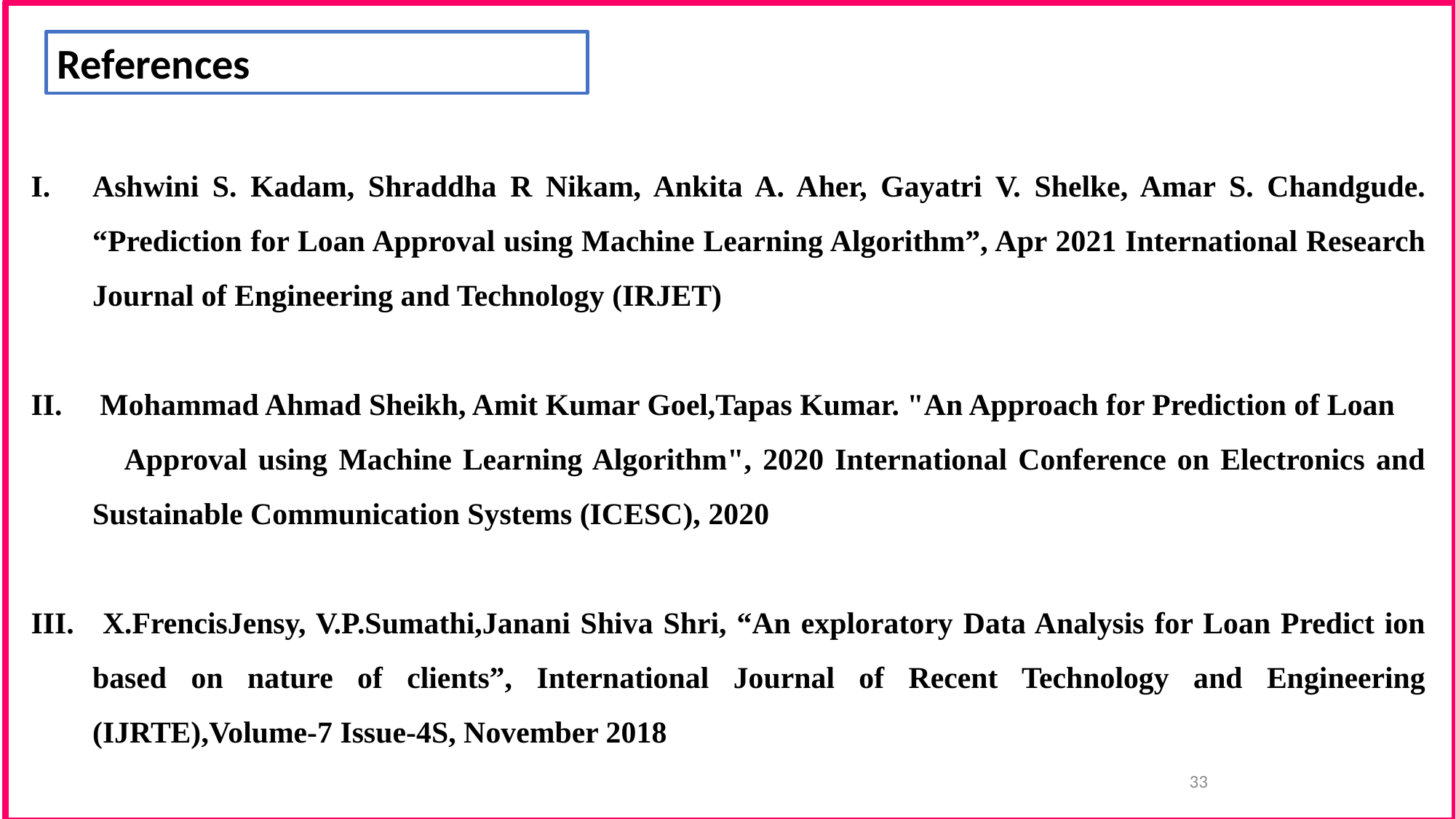

References
Ashwini S. Kadam, Shraddha R Nikam, Ankita A. Aher, Gayatri V. Shelke, Amar S. Chandgude. “Prediction for Loan Approval using Machine Learning Algorithm”, Apr 2021 International Research Journal of Engineering and Technology (IRJET)

 Mohammad Ahmad Sheikh, Amit Kumar Goel,Tapas Kumar. "An Approach for Prediction of Loan        Approval using Machine Learning Algorithm", 2020 International Conference on Electronics and Sustainable Communication Systems (ICESC), 2020

 X.FrencisJensy, V.P.Sumathi,Janani Shiva Shri, “An exploratory Data Analysis for Loan Predict ion based on nature of clients”, International Journal of Recent Technology and Engineering (IJRTE),Volume-7 Issue-4S, November 2018
33